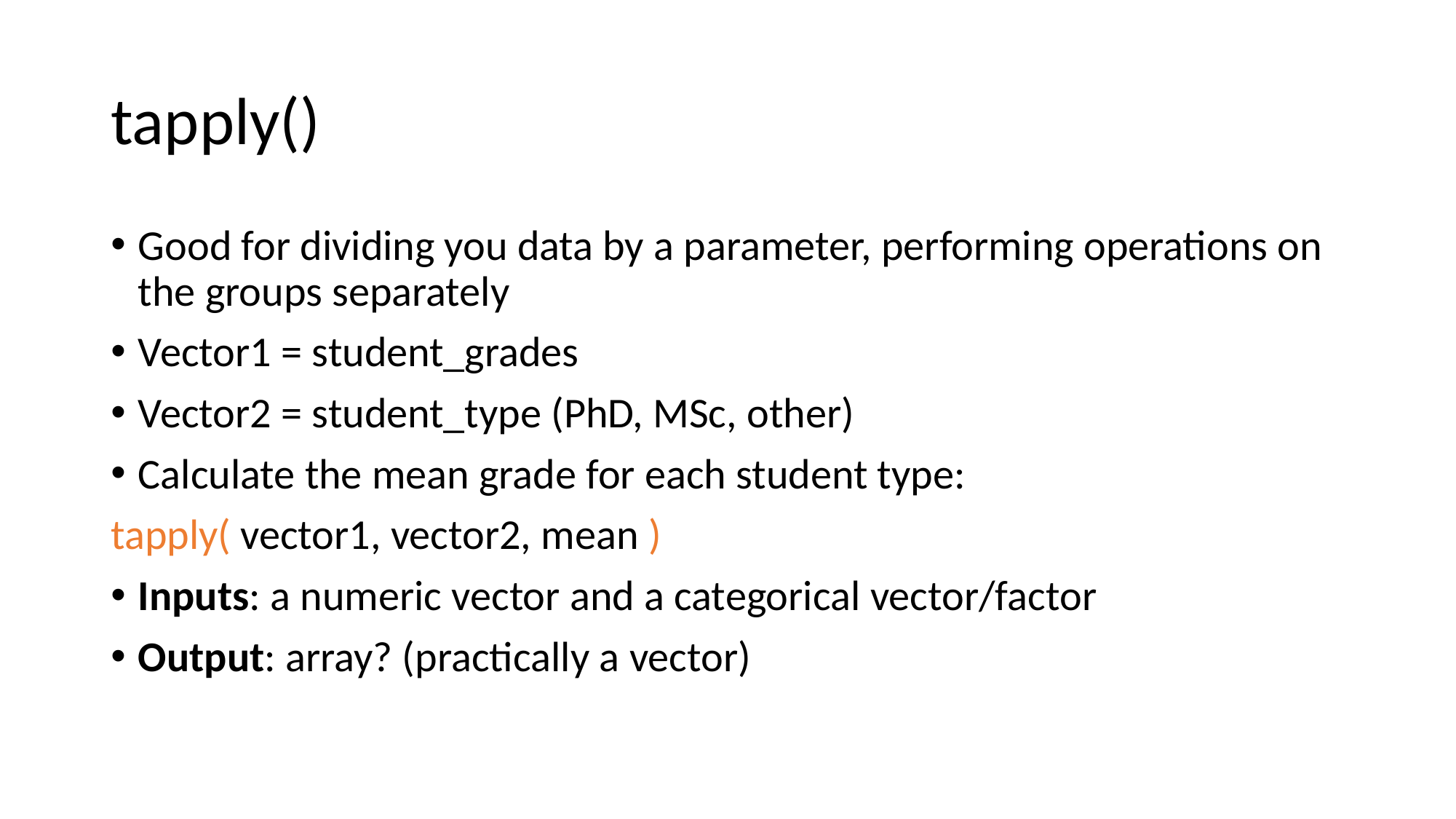

# tapply()
Good for dividing you data by a parameter, performing operations on the groups separately
Vector1 = student_grades
Vector2 = student_type (PhD, MSc, other)
Calculate the mean grade for each student type:
tapply( vector1, vector2, mean )
Inputs: a numeric vector and a categorical vector/factor
Output: array? (practically a vector)